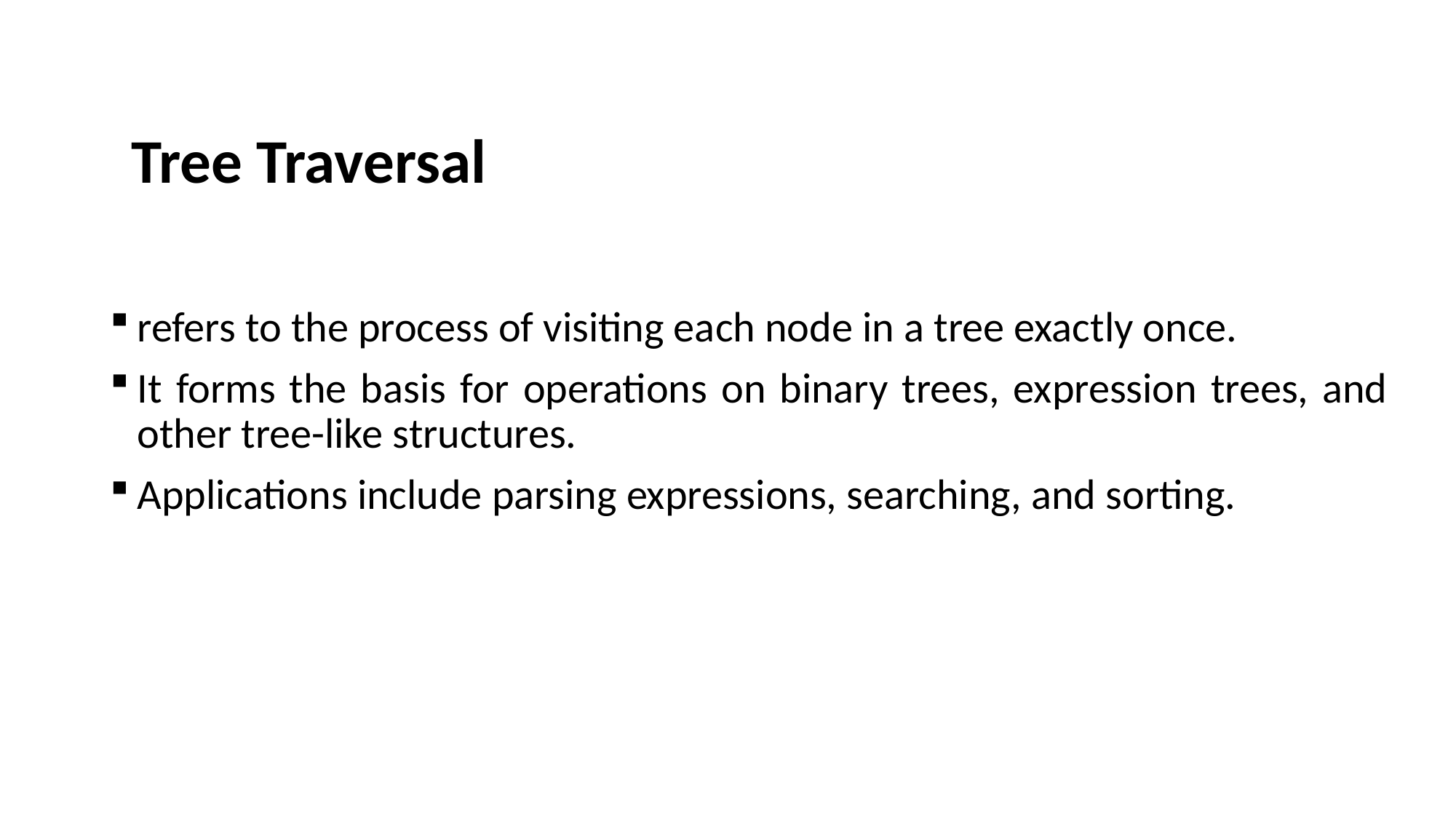

# Tree Traversal
refers to the process of visiting each node in a tree exactly once.
It forms the basis for operations on binary trees, expression trees, and other tree-like structures.
Applications include parsing expressions, searching, and sorting.